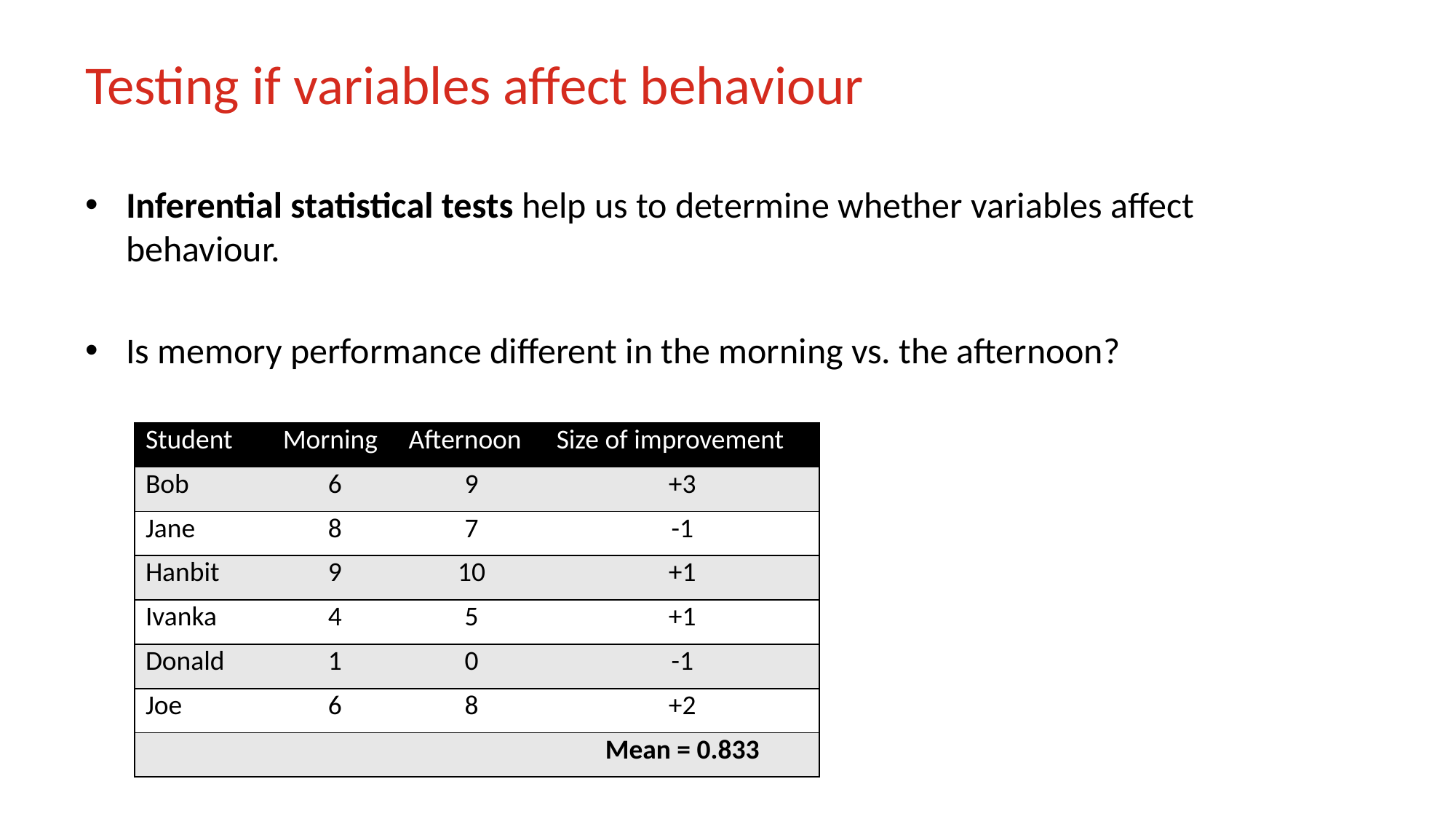

# Testing if variables affect behaviour
Inferential statistical tests help us to determine whether variables affect behaviour.

Is memory performance different in the morning vs. the afternoon?

| Student | Morning | Afternoon | Size of improvement |
| --- | --- | --- | --- |
| Bob | 6 | 9 | +3 |
| Jane | 8 | 7 | -1 |
| Hanbit | 9 | 10 | +1 |
| Ivanka | 4 | 5 | +1 |
| Donald | 1 | 0 | -1 |
| Joe | 6 | 8 | +2 |
|  |  |  | Mean = 0.833 |